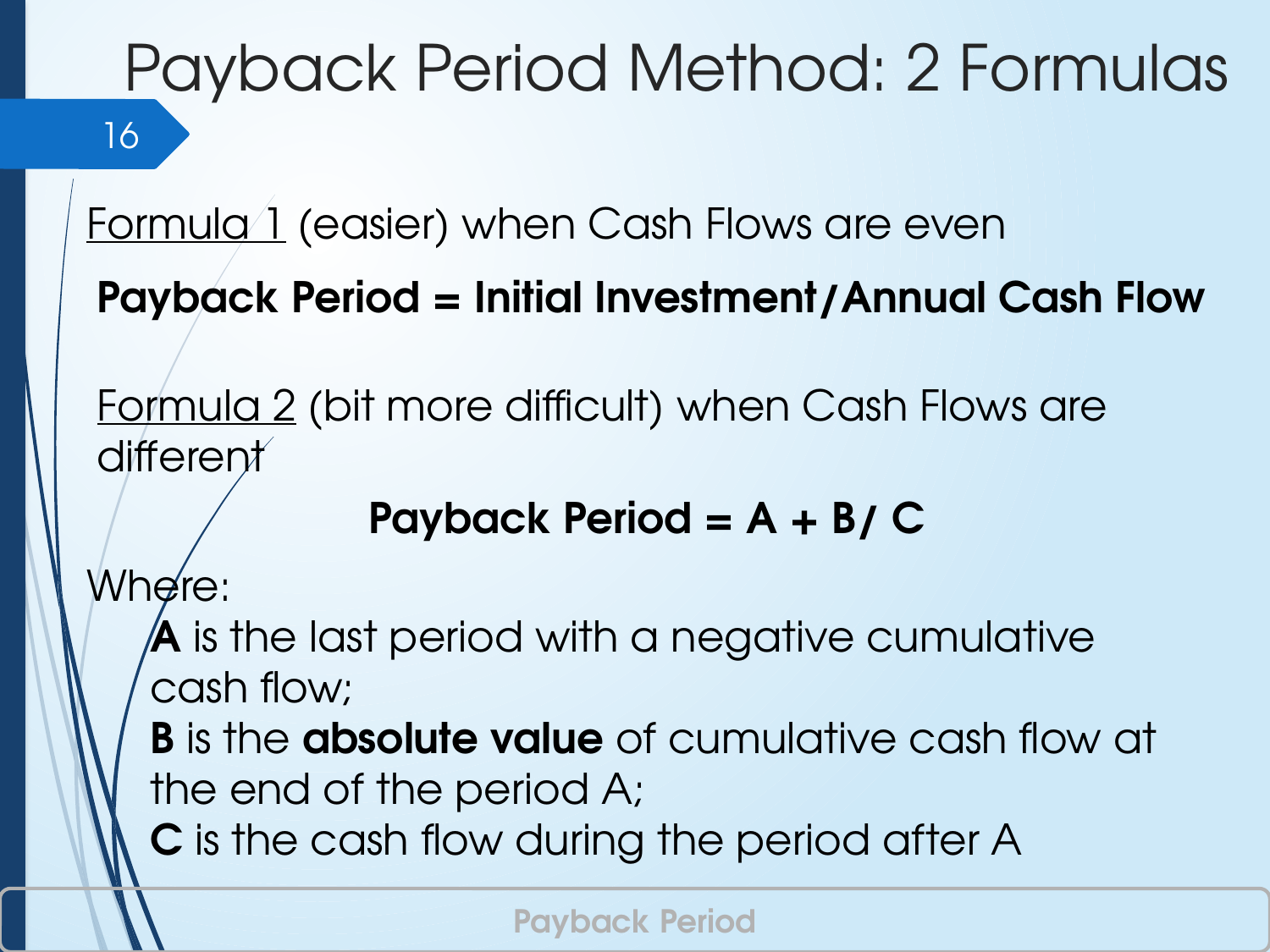

# Payback Period Method: 2 Formulas
16
Formula 1 (easier) when Cash Flows are even
Payback Period = Initial Investment/Annual Cash Flow
Formula 2 (bit more difficult) when Cash Flows are different
Payback Period = A + B/ C
Where:
A is the last period with a negative cumulative cash flow;
B is the absolute value of cumulative cash flow at the end of the period A;
C is the cash flow during the period after A

Payback Period